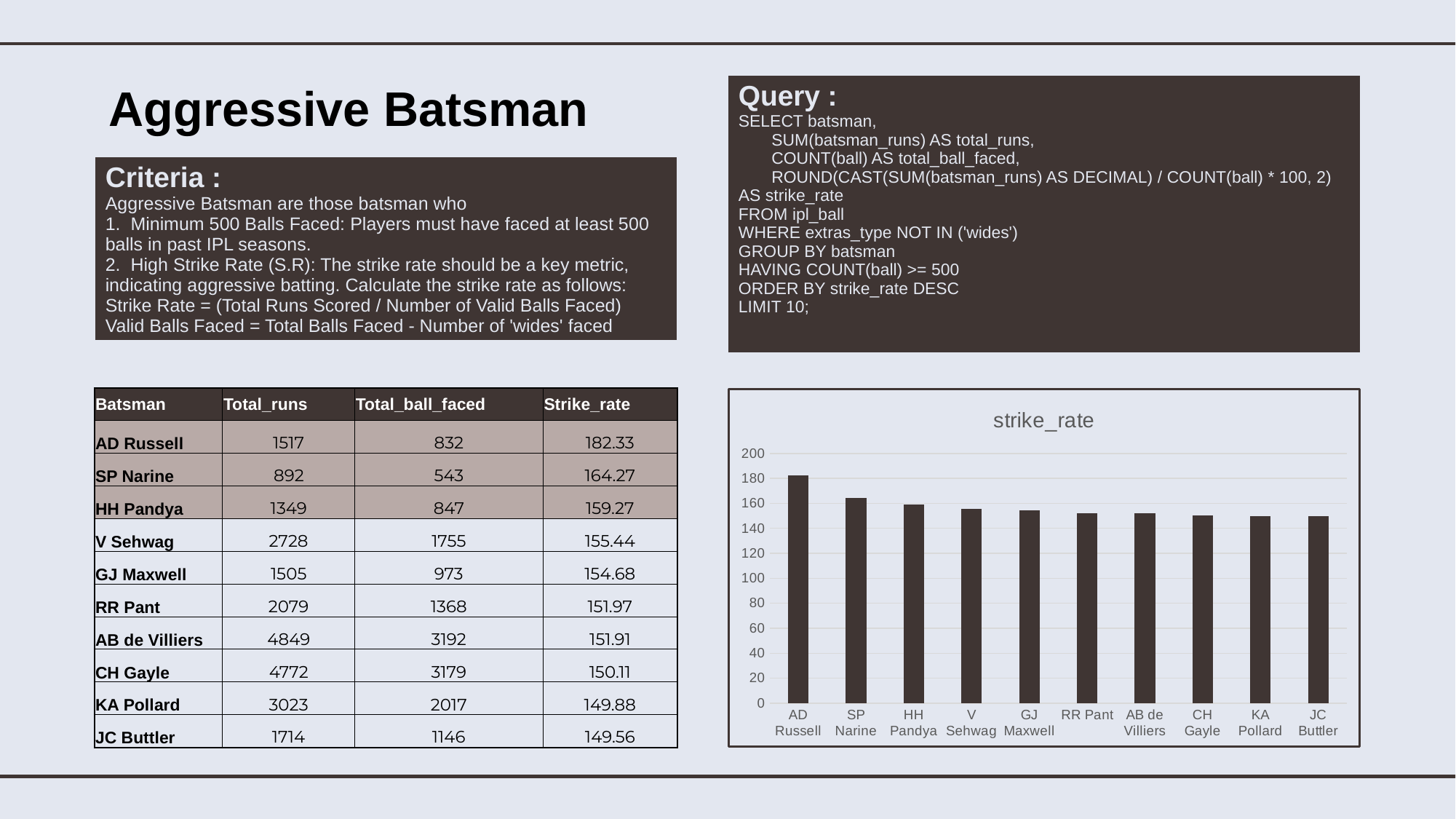

# Aggressive Batsman
| Query : SELECT batsman, SUM(batsman\_runs) AS total\_runs, COUNT(ball) AS total\_ball\_faced, ROUND(CAST(SUM(batsman\_runs) AS DECIMAL) / COUNT(ball) \* 100, 2) AS strike\_rate FROM ipl\_ball WHERE extras\_type NOT IN ('wides') GROUP BY batsman HAVING COUNT(ball) >= 500 ORDER BY strike\_rate DESC LIMIT 10; |
| --- |
| Criteria : Aggressive Batsman are those batsman who 1. Minimum 500 Balls Faced: Players must have faced at least 500 balls in past IPL seasons. 2. High Strike Rate (S.R): The strike rate should be a key metric, indicating aggressive batting. Calculate the strike rate as follows: Strike Rate = (Total Runs Scored / Number of Valid Balls Faced) Valid Balls Faced = Total Balls Faced - Number of 'wides' faced |
| --- |

### Chart:

| Category | strike_rate |
|---|---|
| AD Russell | 182.33 |
| SP Narine | 164.27 |
| HH Pandya | 159.27 |
| V Sehwag | 155.44 |
| GJ Maxwell | 154.68 |
| RR Pant | 151.97 |
| AB de Villiers | 151.91 |
| CH Gayle | 150.11 |
| KA Pollard | 149.88 |
| JC Buttler | 149.56 |
| Batsman | Total\_runs | Total\_ball\_faced | Strike\_rate |
| --- | --- | --- | --- |
| AD Russell | 1517 | 832 | 182.33 |
| SP Narine | 892 | 543 | 164.27 |
| HH Pandya | 1349 | 847 | 159.27 |
| V Sehwag | 2728 | 1755 | 155.44 |
| GJ Maxwell | 1505 | 973 | 154.68 |
| RR Pant | 2079 | 1368 | 151.97 |
| AB de Villiers | 4849 | 3192 | 151.91 |
| CH Gayle | 4772 | 3179 | 150.11 |
| KA Pollard | 3023 | 2017 | 149.88 |
| JC Buttler | 1714 | 1146 | 149.56 |